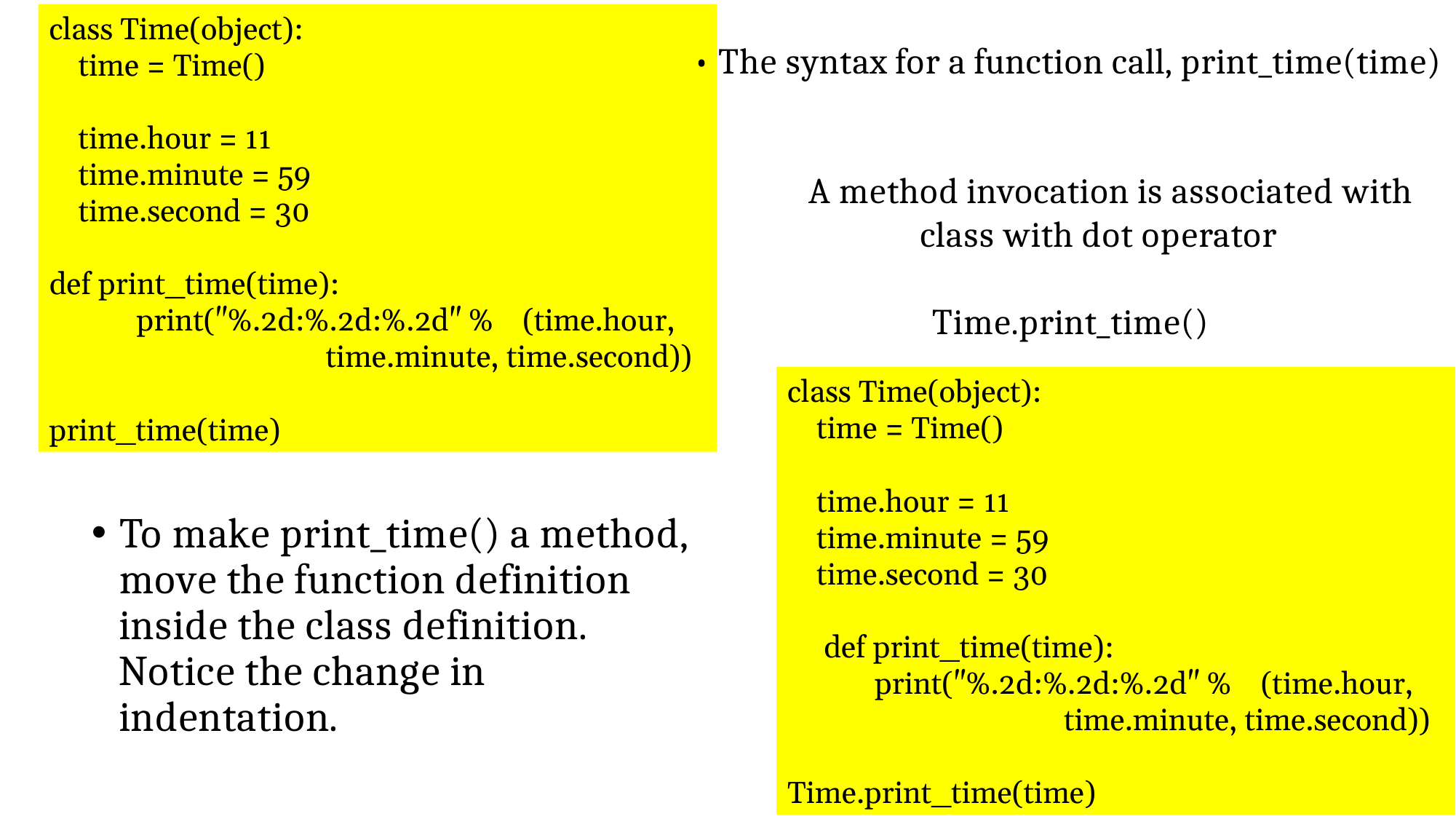

class Time(object):
    time = Time()
    time.hour = 11
    time.minute = 59
    time.second = 30
def print_time(time):
            print("%.2d:%.2d:%.2d" %    (time.hour,
                                      time.minute, time.second))
print_time(time)
• The syntax for a function call, print_time(time)
A method invocation is associated with class with dot operator

                  Time.print_time()
class Time(object):
    time = Time()
    time.hour = 11
    time.minute = 59
    time.second = 30
     def print_time(time):
            print("%.2d:%.2d:%.2d" %    (time.hour,
                                      time.minute, time.second))
Time.print_time(time)
To make print_time() a method,  move the function definition inside the class definition. Notice the change in indentation.